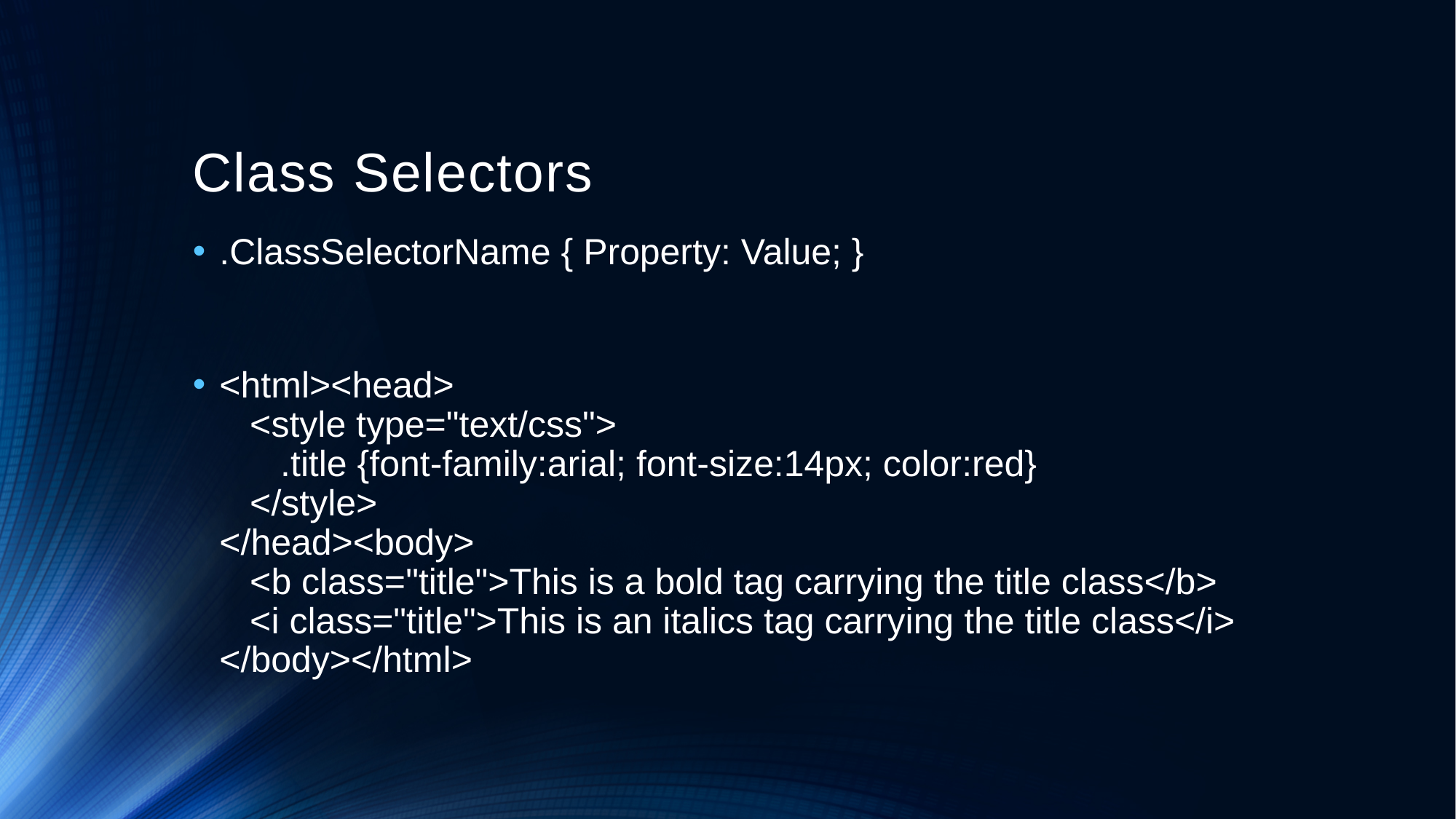

# Class Selectors
.ClassSelectorName { Property: Value; }

<html><head>
   <style type="text/css">
      .title {font-family:arial; font-size:14px; color:red}
   </style>
</head><body>
   <b class="title">This is a bold tag carrying the title class</b>
   <i class="title">This is an italics tag carrying the title class</i>
</body></html>